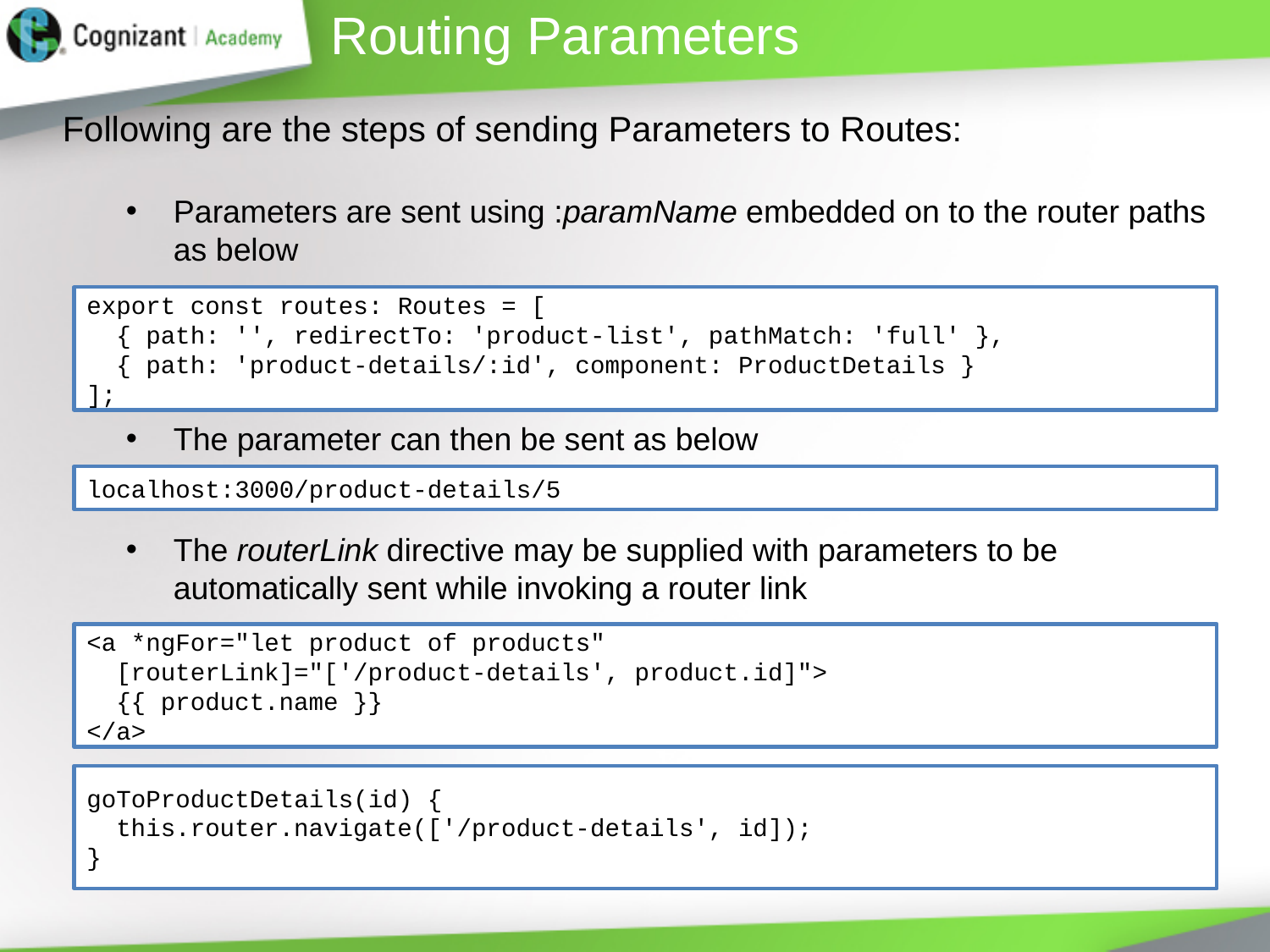

# Routing Parameters
Following are the steps of sending Parameters to Routes:
Parameters are sent using :paramName embedded on to the router paths as below
export const routes: Routes = [
  { path: '', redirectTo: 'product-list', pathMatch: 'full' },
  { path: 'product-details/:id', component: ProductDetails }
];
The parameter can then be sent as below
localhost:3000/product-details/5
The routerLink directive may be supplied with parameters to be automatically sent while invoking a router link
<a *ngFor="let product of products"
  [routerLink]="['/product-details', product.id]">
  {{ product.name }}
</a>
goToProductDetails(id) {
  this.router.navigate(['/product-details', id]);
}